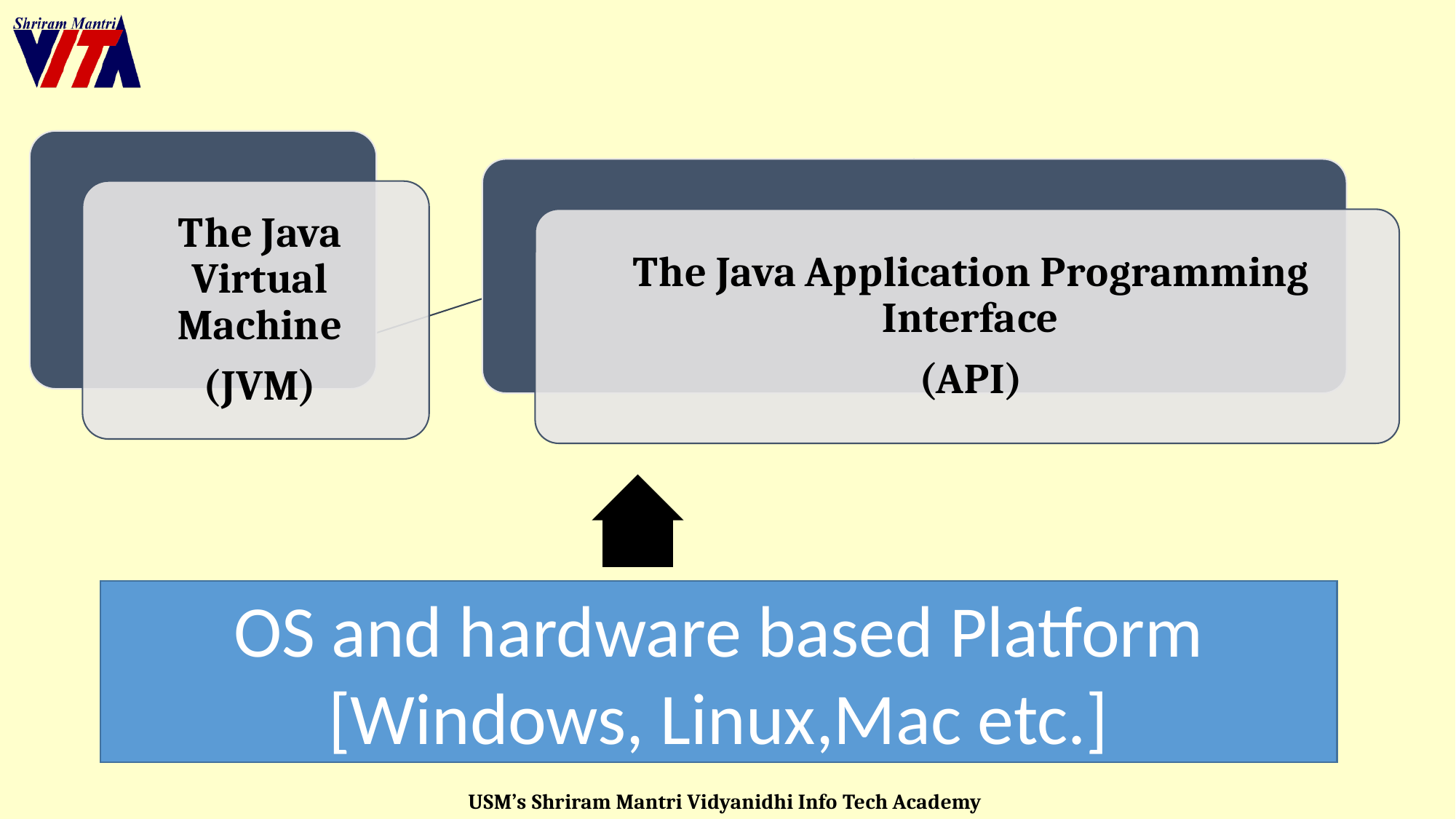

The Java Virtual Machine
(JVM)
The Java Application Programming Interface
(API)

OS and hardware based Platform
[Windows, Linux,Mac etc.]